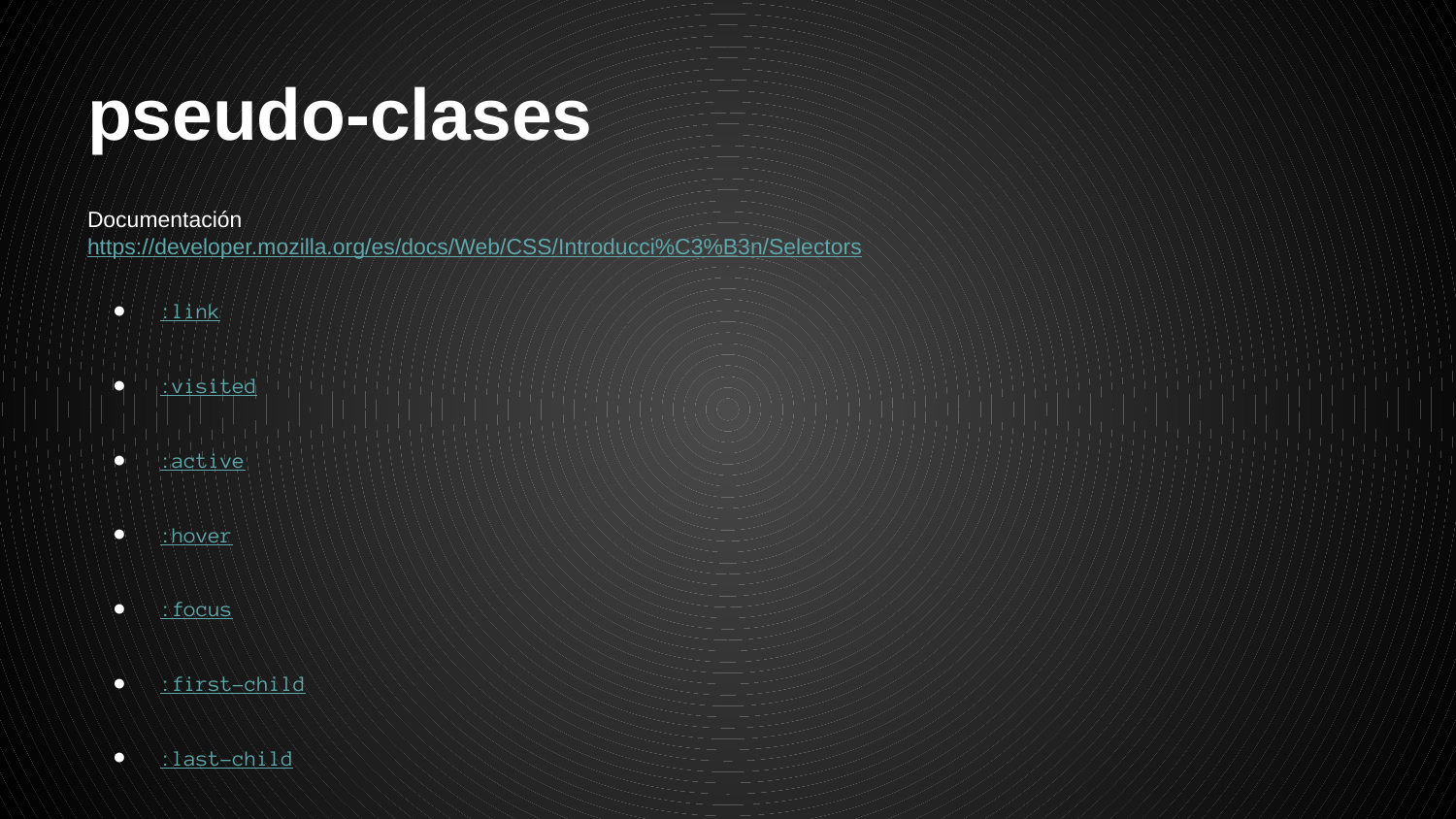

# pseudo-clases
Documentación
https://developer.mozilla.org/es/docs/Web/CSS/Introducci%C3%B3n/Selectors

:link
:visited
:active
:hover
:focus
:first-child
:last-child
:checked
:enabled
:disabled